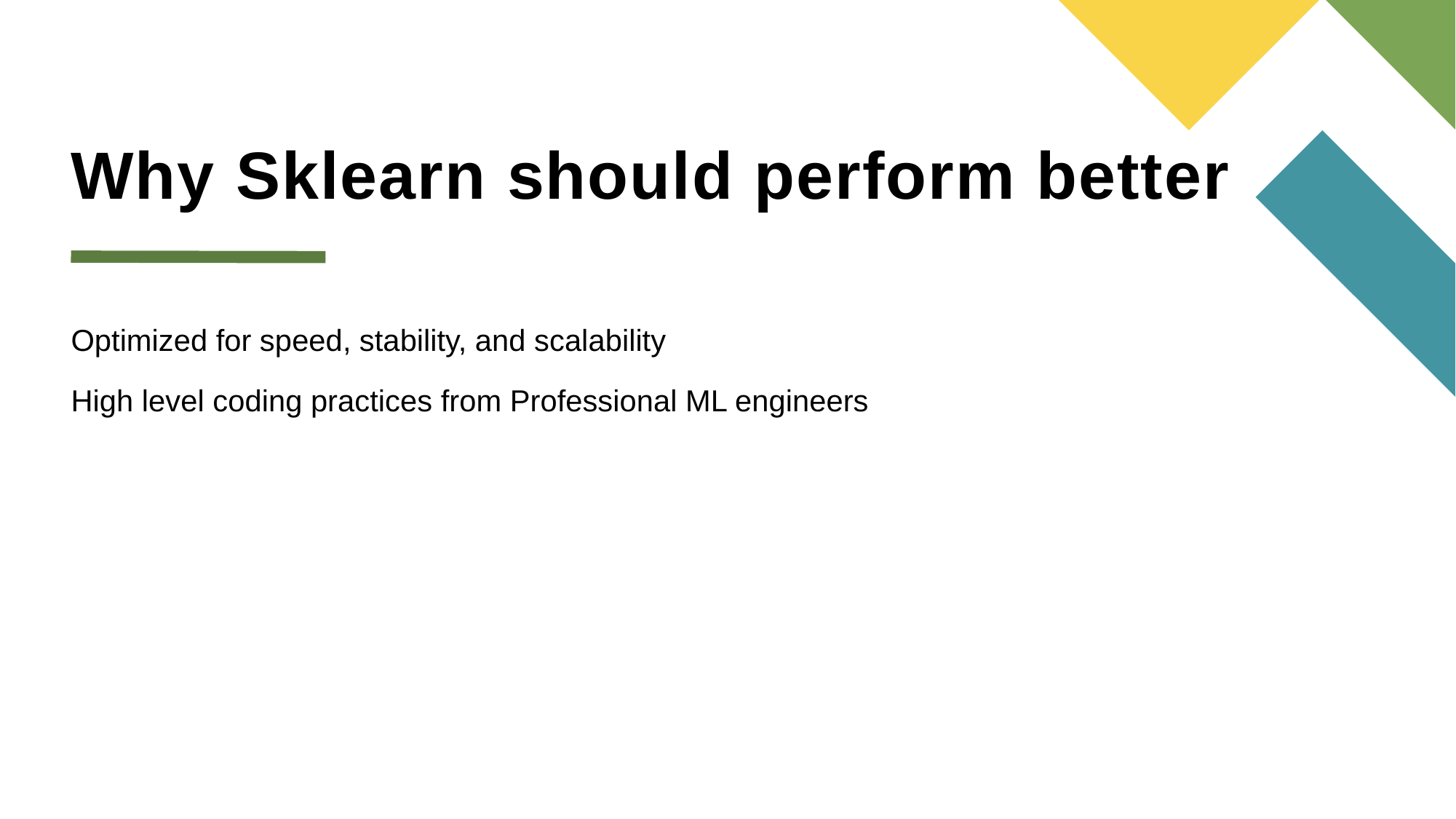

# Why Sklearn should perform better
Optimized for speed, stability, and scalability
High level coding practices from Professional ML engineers